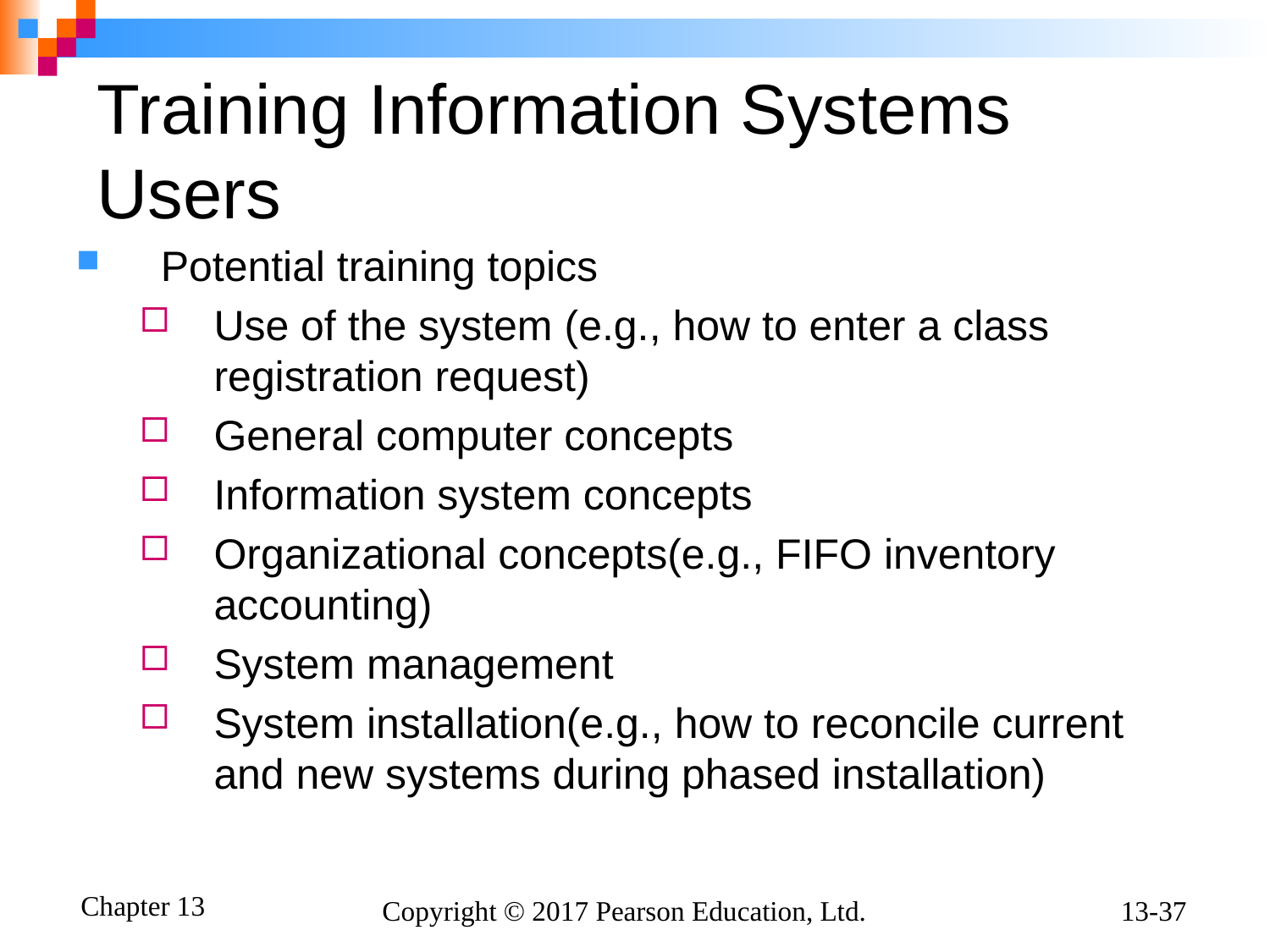

# Training Information Systems Users
Potential training topics
Use of the system (e.g., how to enter a class registration request)
General computer concepts
Information system concepts
Organizational concepts(e.g., FIFO inventory accounting)
System management
System installation(e.g., how to reconcile current and new systems during phased installation)